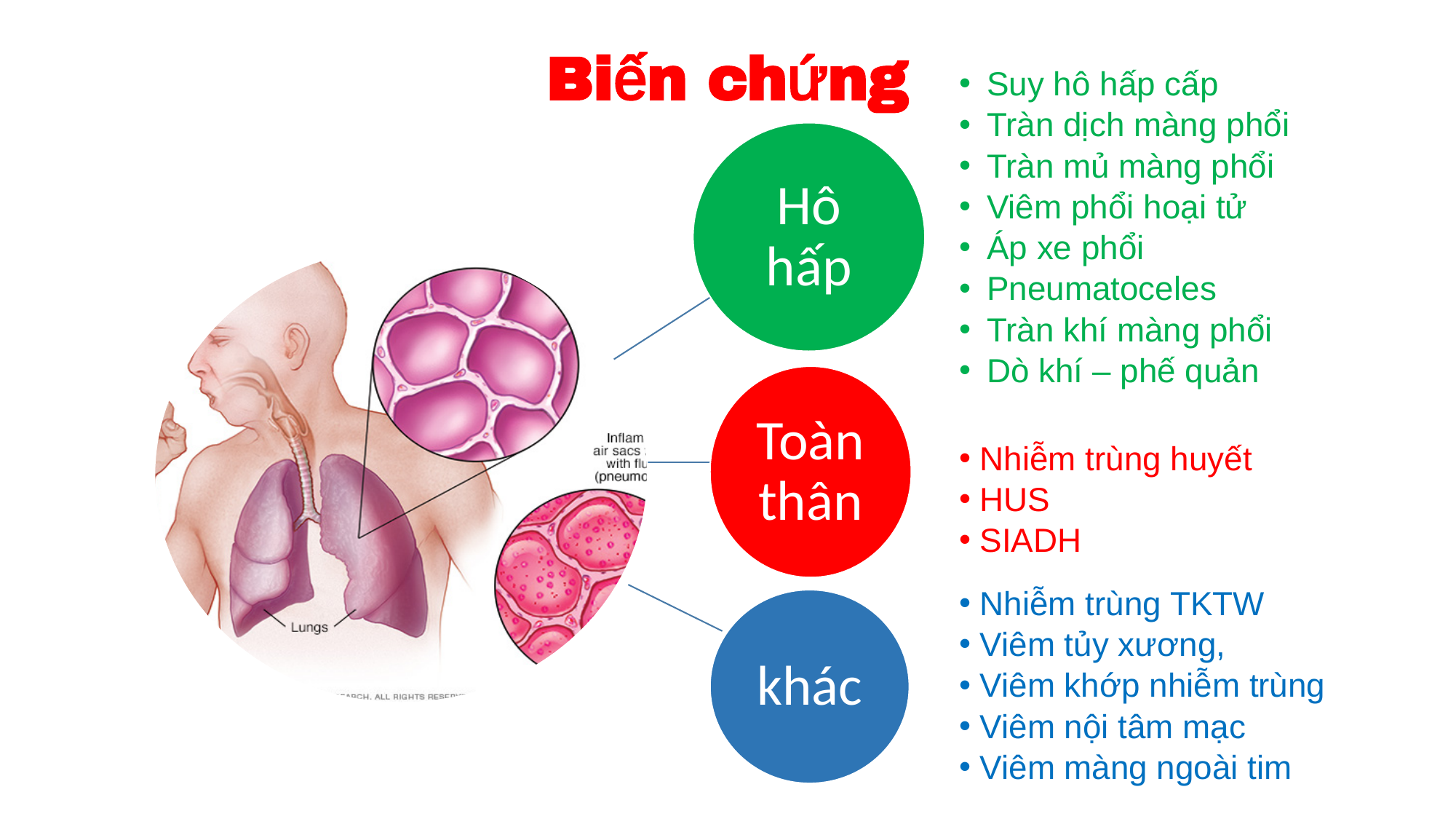

# Biến chứng
Suy hô hấp cấp
Tràn dịch màng phổi
Tràn mủ màng phổi
Viêm phổi hoại tử
Áp xe phổi
Pneumatoceles
Tràn khí màng phổi
Dò khí – phế quản
Hô hấp

Toàn thân
Nhiễm trùng huyết
HUS
SIADH

khác
Nhiễm trùng TKTW
Viêm tủy xương,
Viêm khớp nhiễm trùng
Viêm nội tâm mạc
Viêm màng ngoài tim